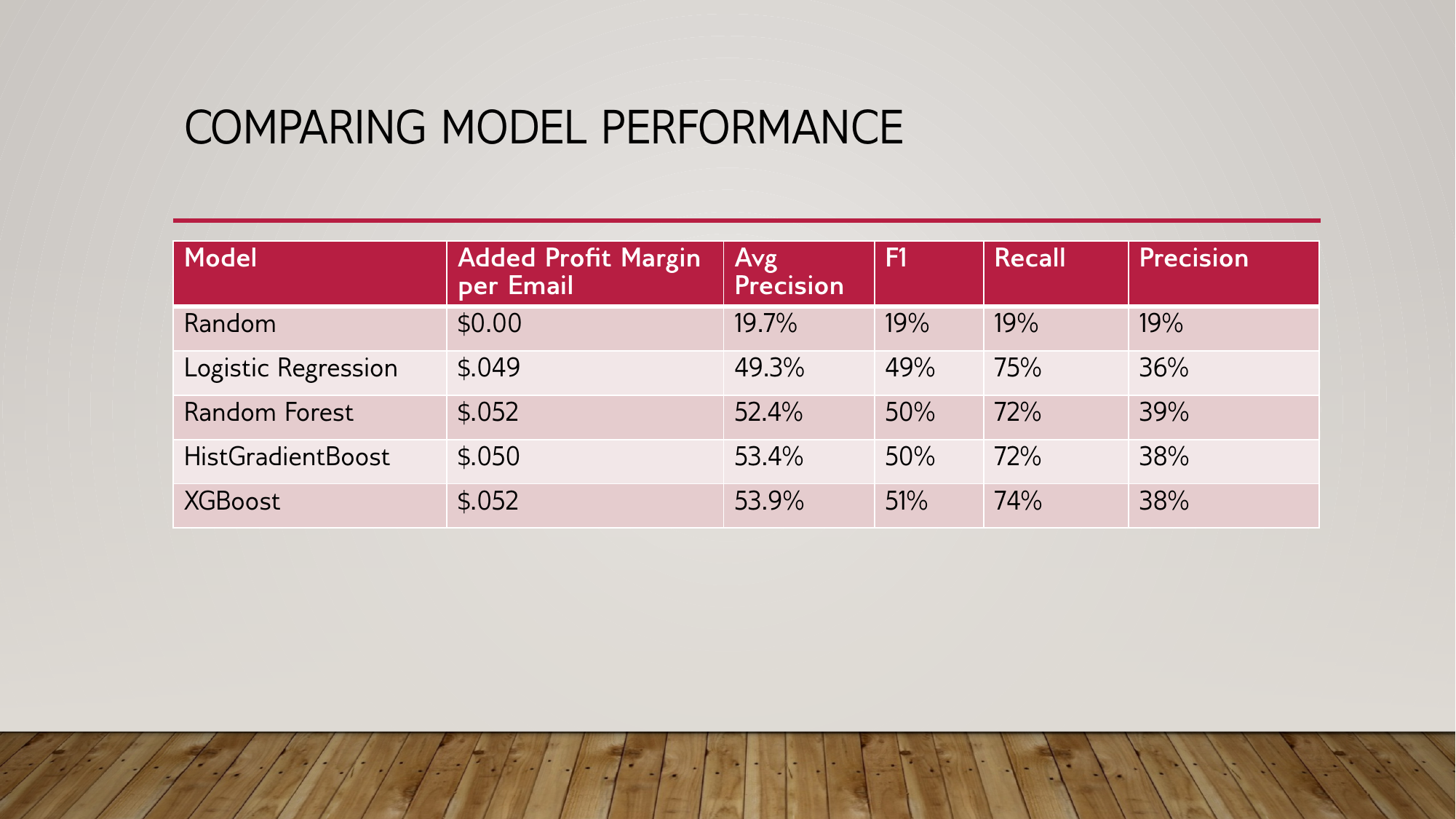

# Comparing Model Performance
| Model | Added Profit Margin per Email | Avg Precision | F1 | Recall | Precision |
| --- | --- | --- | --- | --- | --- |
| Random | $0.00 | 19.7% | 19% | 19% | 19% |
| Logistic Regression | $.049 | 49.3% | 49% | 75% | 36% |
| Random Forest | $.052 | 52.4% | 50% | 72% | 39% |
| HistGradientBoost | $.050 | 53.4% | 50% | 72% | 38% |
| XGBoost | $.052 | 53.9% | 51% | 74% | 38% |